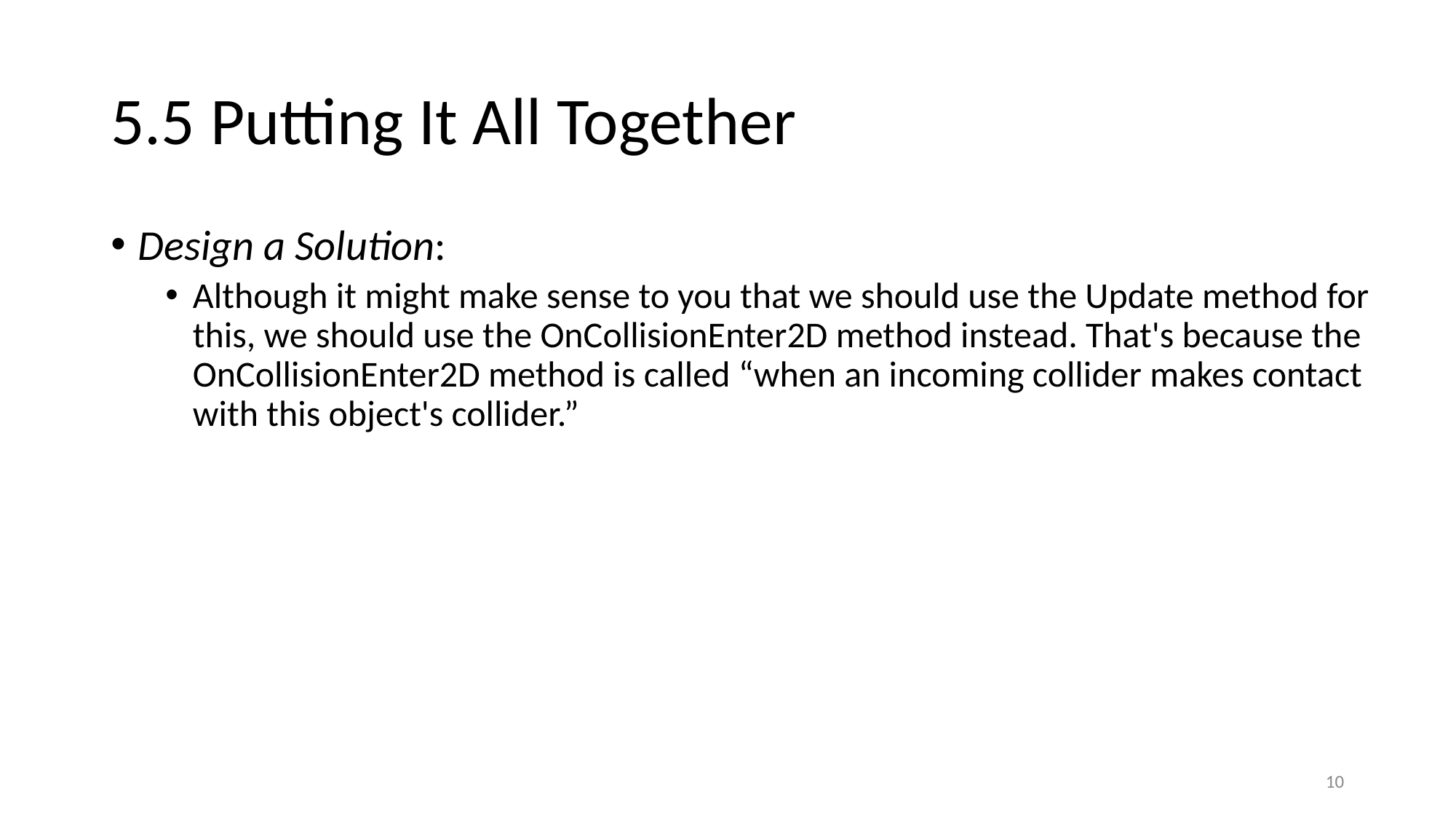

# 5.5 Putting It All Together
Design a Solution:
Although it might make sense to you that we should use the Update method for this, we should use the OnCollisionEnter2D method instead. That's because the OnCollisionEnter2D method is called “when an incoming collider makes contact with this object's collider.”
10